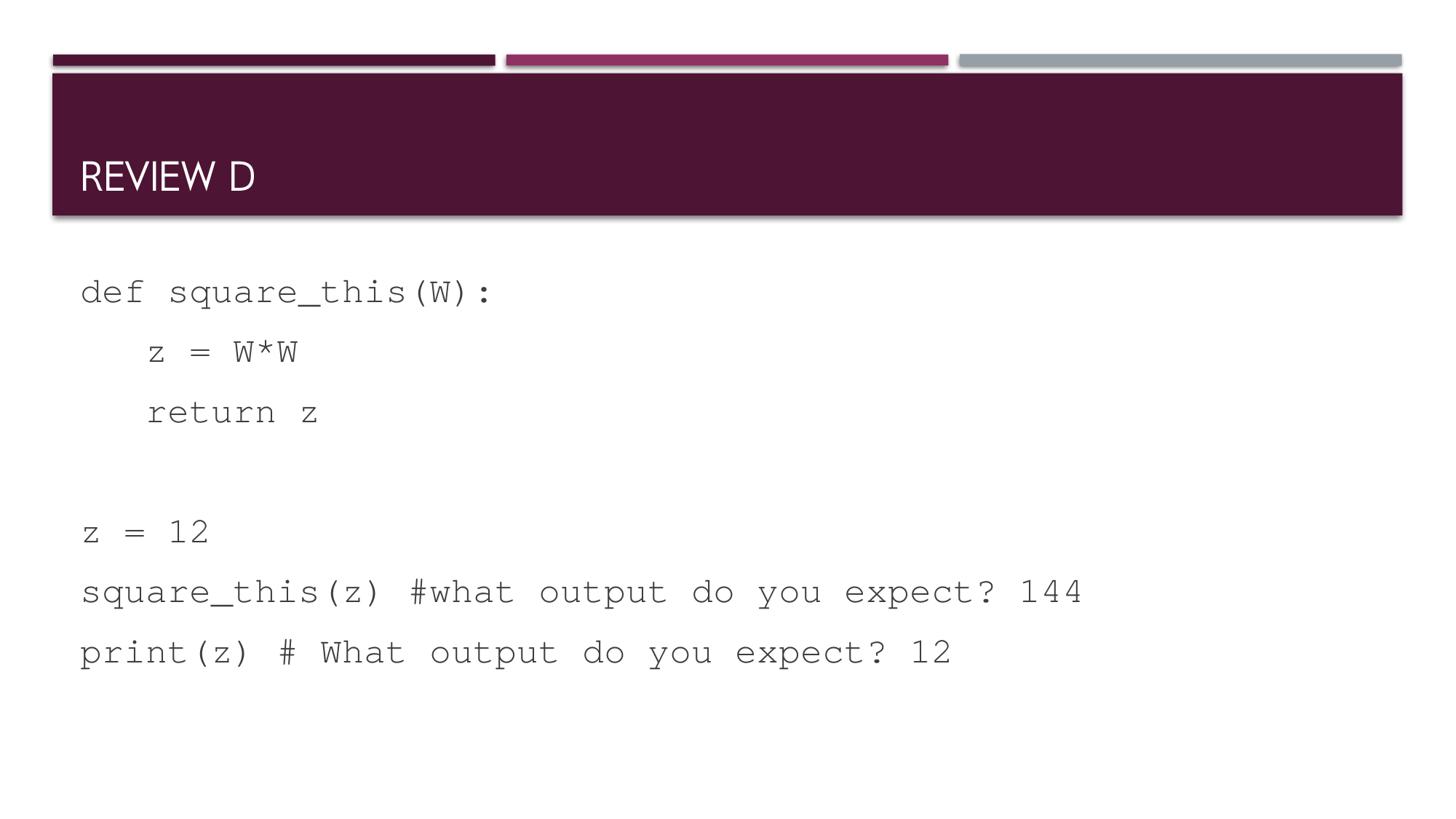

# Review D
def square_this(W):
   z = W*W
   return z

z = 12
square_this(z) #what output do you expect? 144
print(z) # What output do you expect? 12